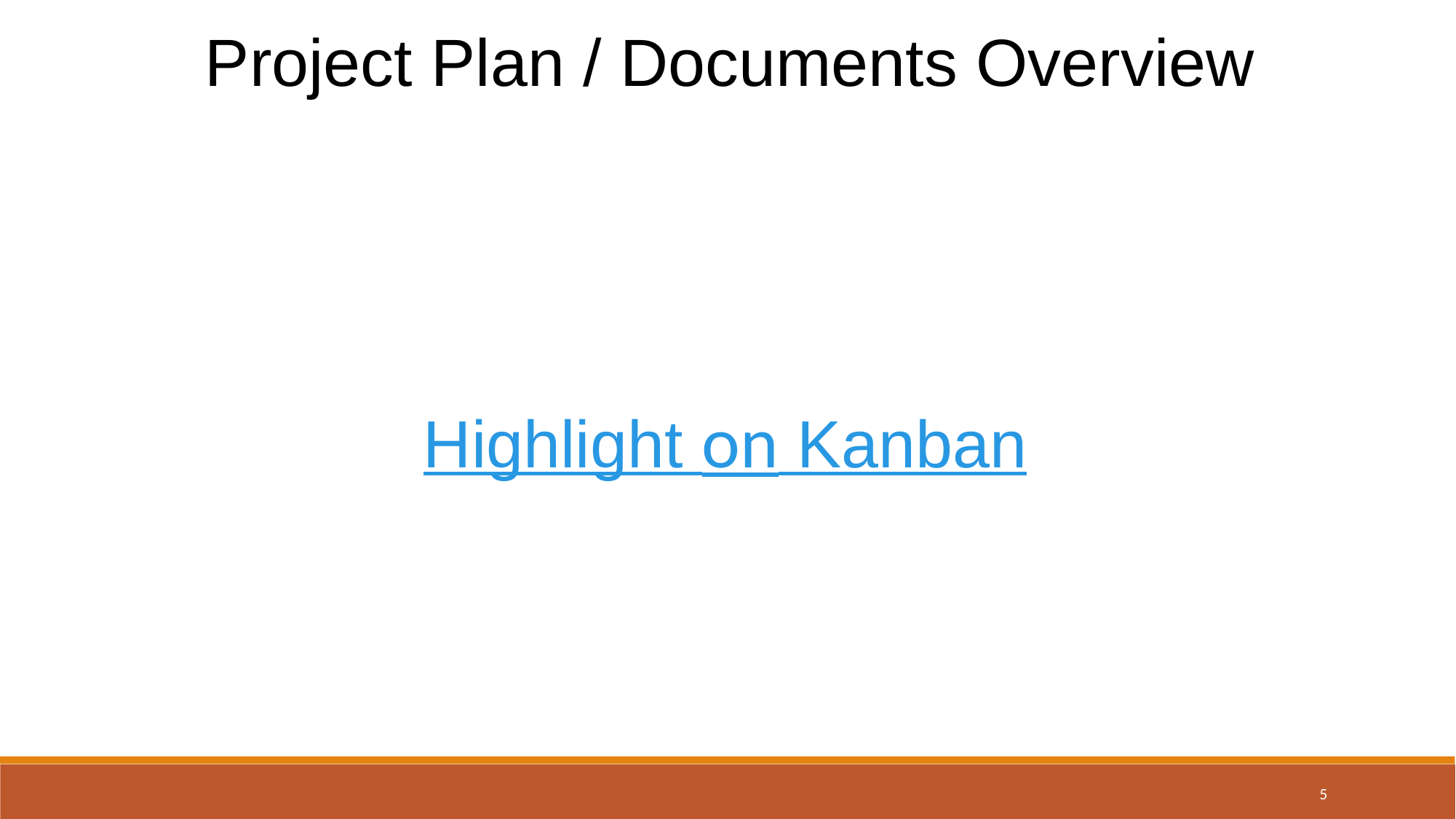

Project Plan / Documents Overview
Highlight on Kanban
5